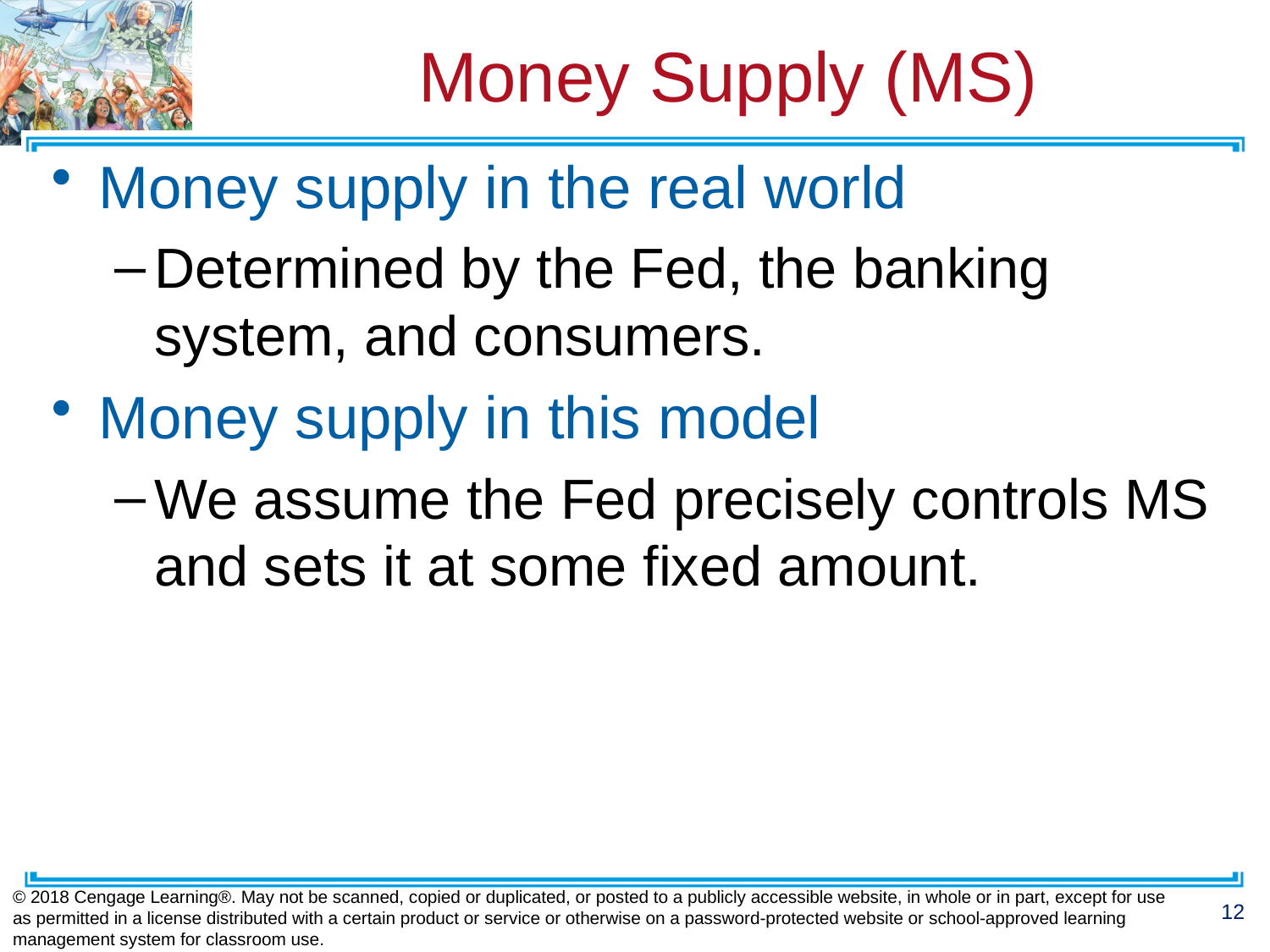

# Money Supply (MS)
Money supply in the real world
Determined by the Fed, the banking system, and consumers.
Money supply in this model
We assume the Fed precisely controls MS and sets it at some fixed amount.
© 2018 Cengage Learning®. May not be scanned, copied or duplicated, or posted to a publicly accessible website, in whole or in part, except for use as permitted in a license distributed with a certain product or service or otherwise on a password-protected website or school-approved learning management system for classroom use.
12